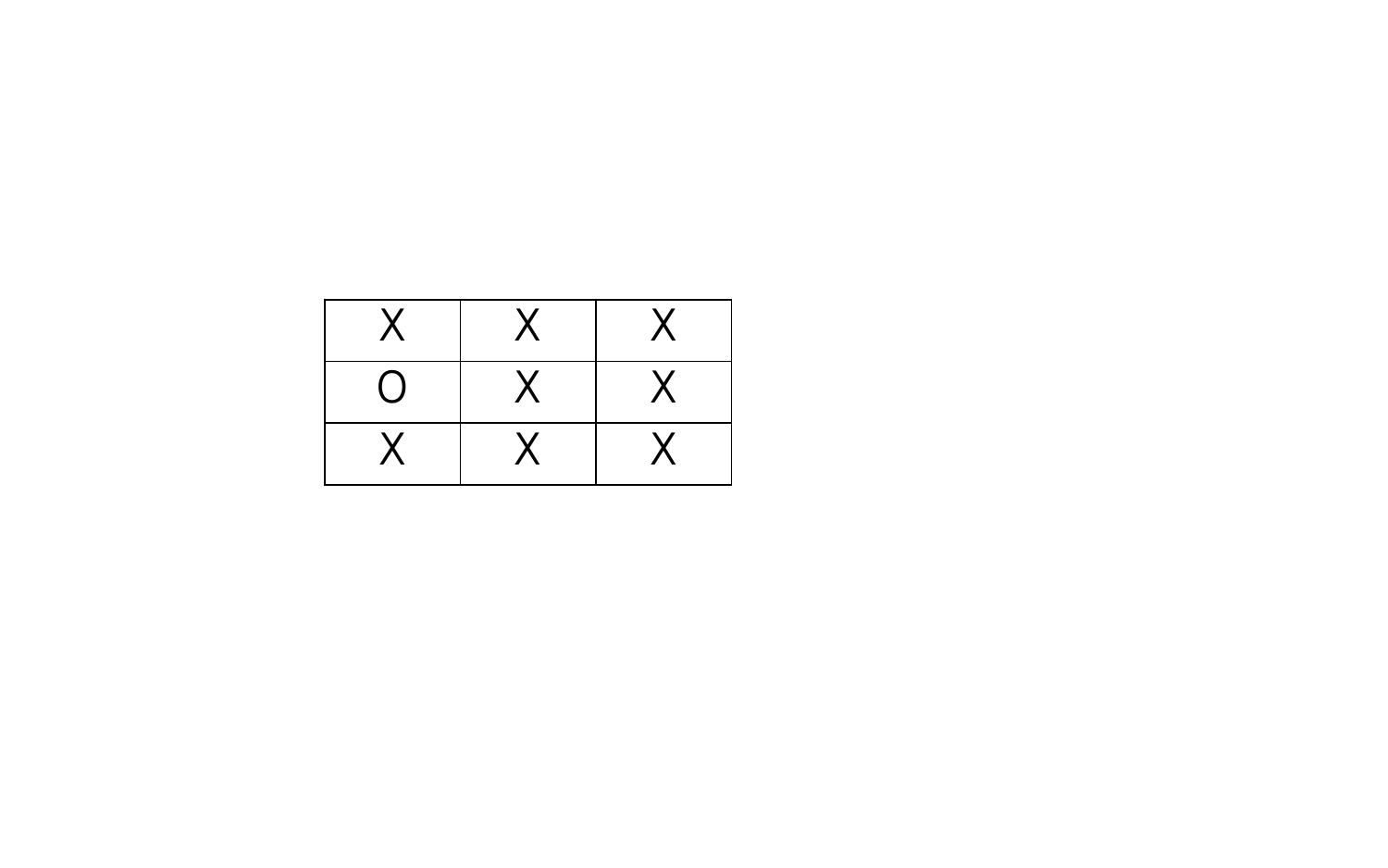

#
| X | X | X |
| --- | --- | --- |
| O | X | X |
| X | X | X |